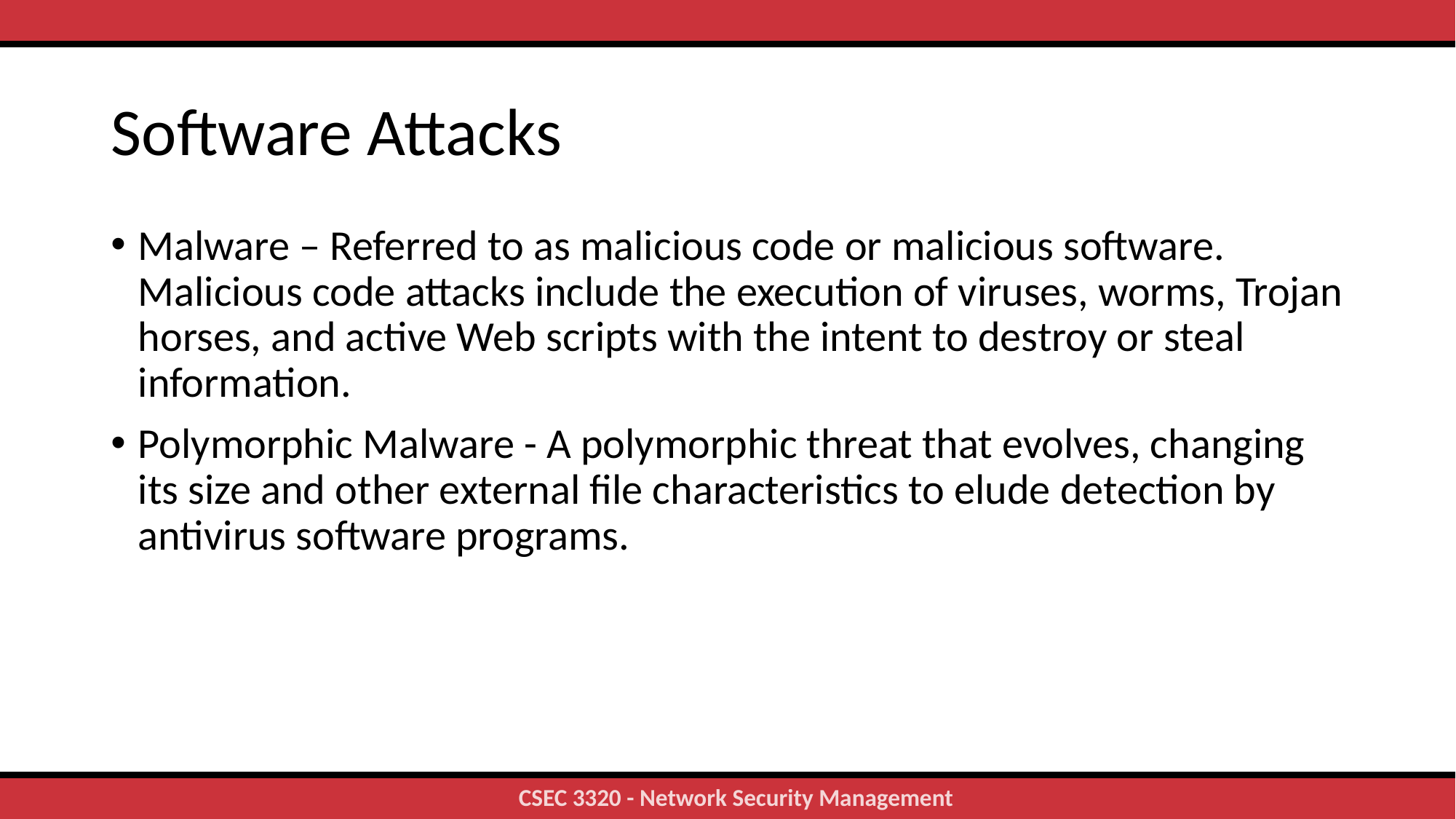

# Software Attacks
Malware – Referred to as malicious code or malicious software. Malicious code attacks include the execution of viruses, worms, Trojan horses, and active Web scripts with the intent to destroy or steal information.
Polymorphic Malware - A polymorphic threat that evolves, changing its size and other external file characteristics to elude detection by antivirus software programs.
24
CSEC 3320 - Network Security Management